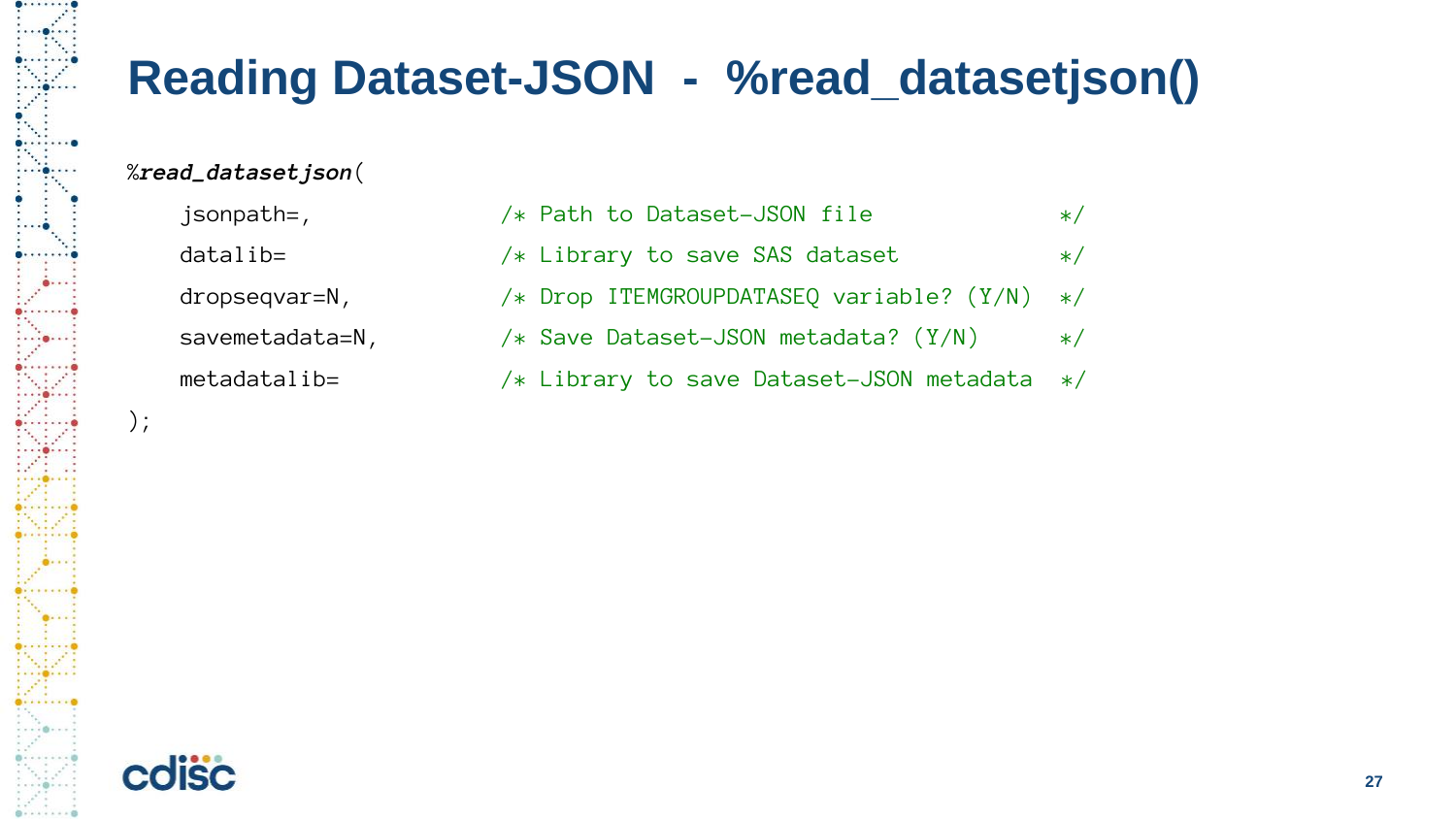

# Reading Dataset-JSON  -  %read_datasetjson()
%read_datasetjson(
    jsonpath=,              /* Path to Dataset-JSON file              */
    datalib=                /* Library to save SAS dataset            */
    dropseqvar=N,           /* Drop ITEMGROUPDATASEQ variable? (Y/N)  */
    savemetadata=N,         /* Save Dataset-JSON metadata? (Y/N)      */
    metadatalib=            /* Library to save Dataset-JSON metadata  */
);

27